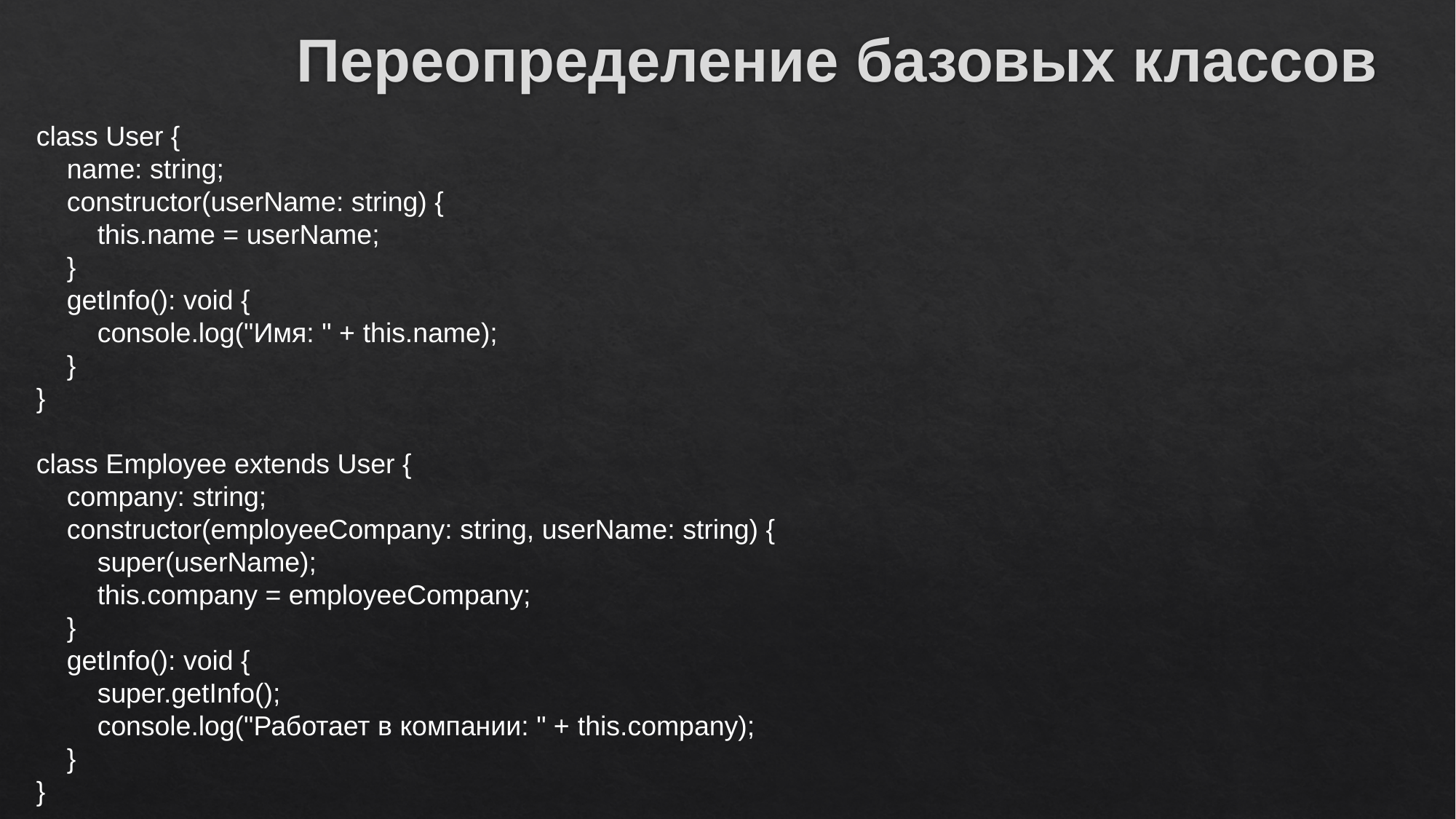

# Переопределение базовых классов
class User {
    name: string;
    constructor(userName: string) {
        this.name = userName;
    }
    getInfo(): void {
        console.log("Имя: " + this.name);
    }
}

class Employee extends User {
    company: string;
    constructor(employeeCompany: string, userName: string) {
        super(userName);
        this.company = employeeCompany;
    }
    getInfo(): void {
        super.getInfo();
        console.log("Работает в компании: " + this.company);
    }
}